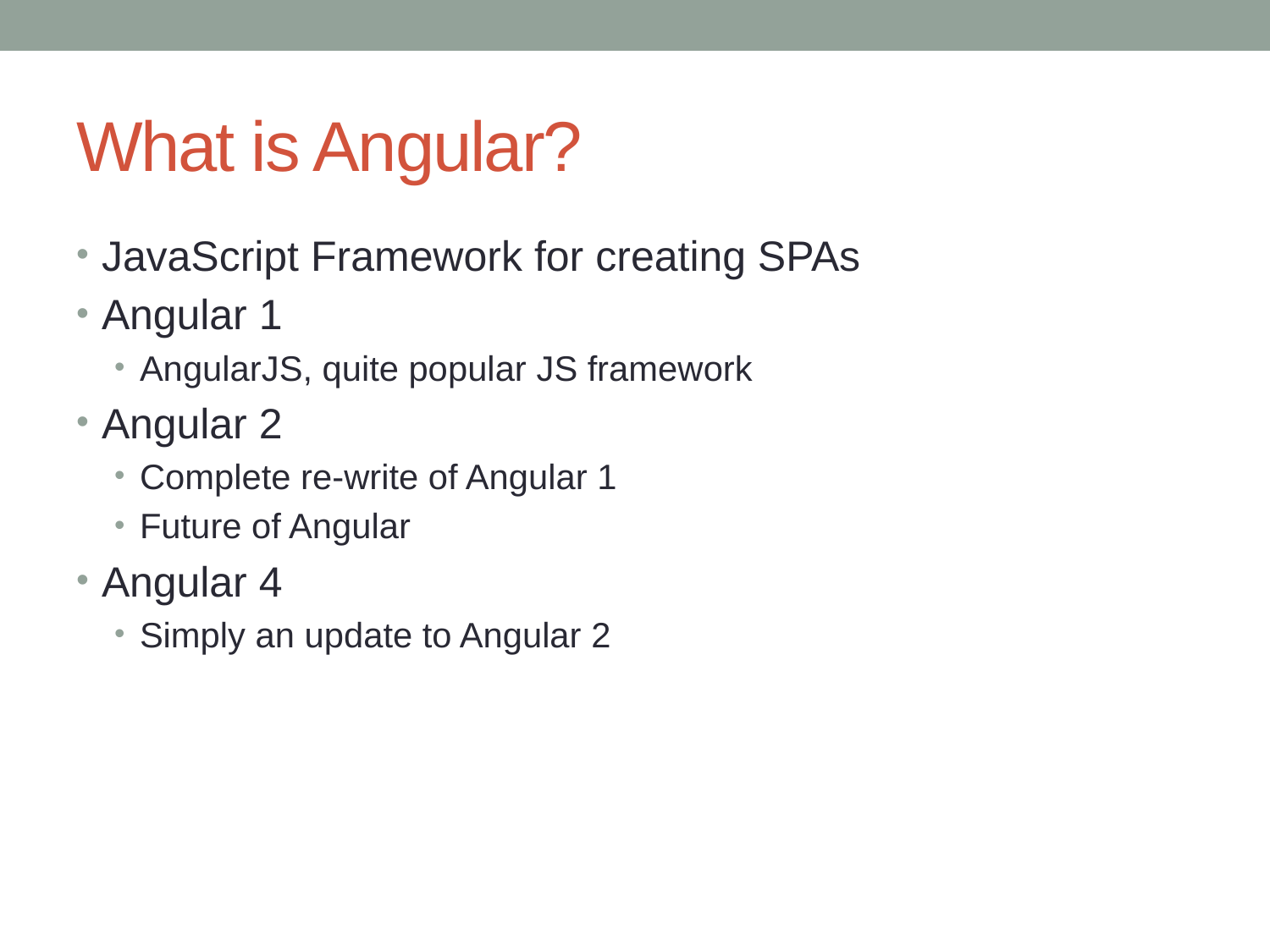

# What is Angular?
JavaScript Framework for creating SPAs
Angular 1
AngularJS, quite popular JS framework
Angular 2
Complete re-write of Angular 1
Future of Angular
Angular 4
Simply an update to Angular 2